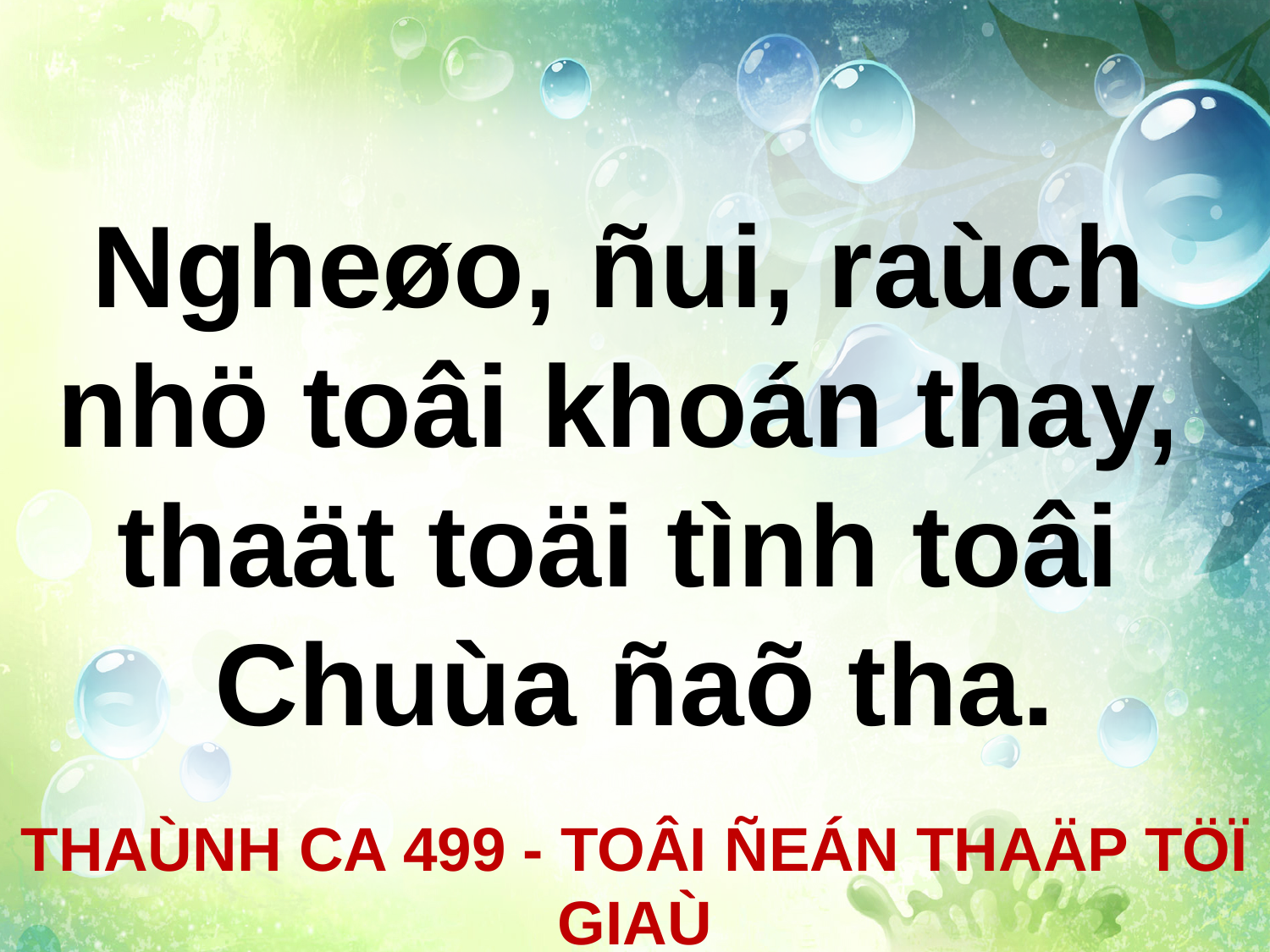

Ngheøo, ñui, raùch
nhö toâi khoán thay,
thaät toäi tình toâi
Chuùa ñaõ tha.
THAÙNH CA 499 - TOÂI ÑEÁN THAÄP TÖÏ GIAÙ